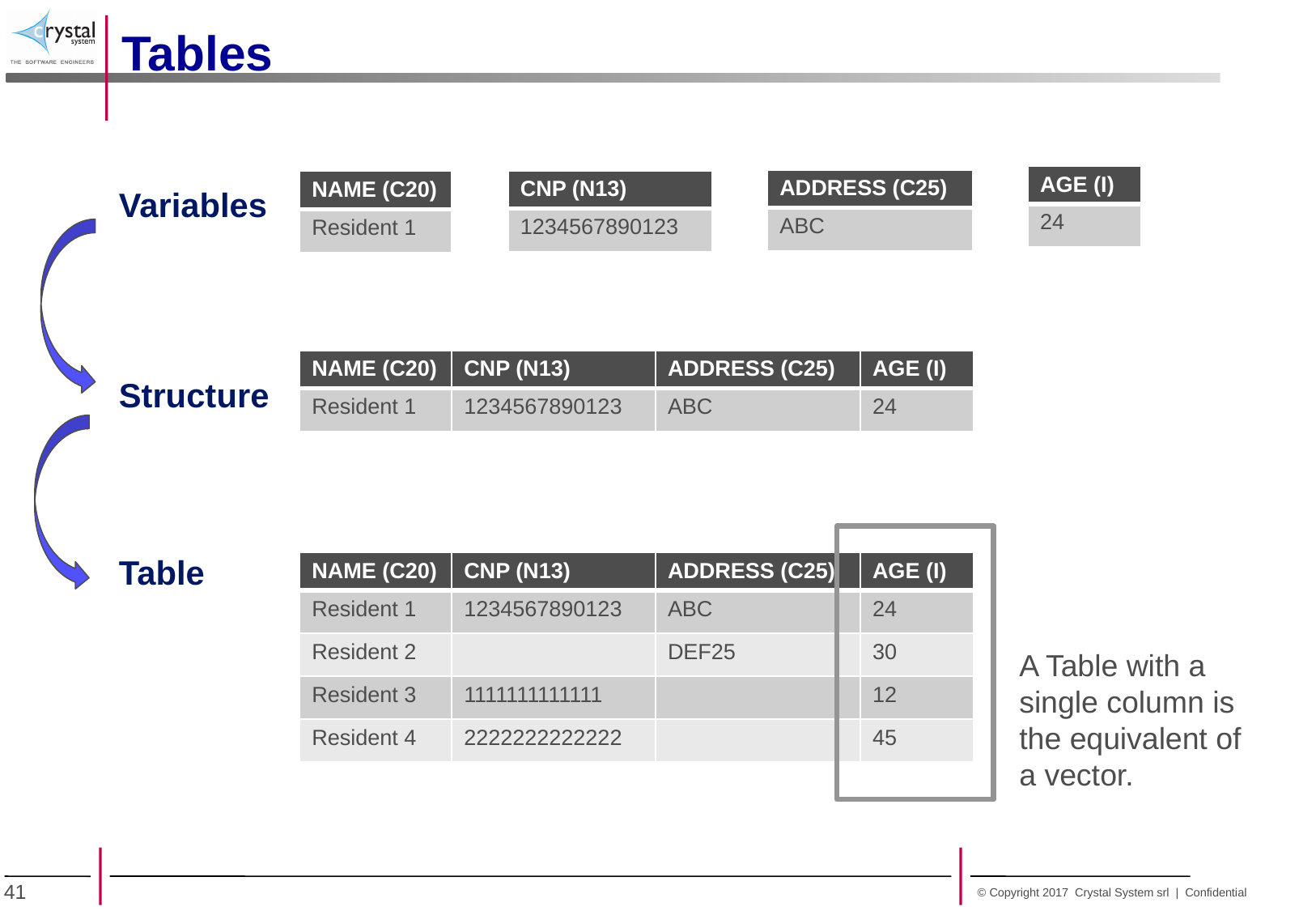

Tables

| AGE (I) |
| --- |
| 24 |
| ADDRESS (C25) |
| --- |
| ABC |
| CNP (N13) |
| --- |
| 1234567890123 |
| NAME (C20) |
| --- |
| Resident 1 |
Variables

| NAME (C20) | CNP (N13) | ADDRESS (C25) | AGE (I) |
| --- | --- | --- | --- |
| Resident 1 | 1234567890123 | ABC | 24 |
Structure

Table
| NAME (C20) | CNP (N13) | ADDRESS (C25) | AGE (I) |
| --- | --- | --- | --- |
| Resident 1 | 1234567890123 | ABC | 24 |
| Resident 2 |  | DEF25 | 30 |
| Resident 3 | 1111111111111 |  | 12 |
| Resident 4 | 2222222222222 |  | 45 |
A Table with a single column is the equivalent of a vector.